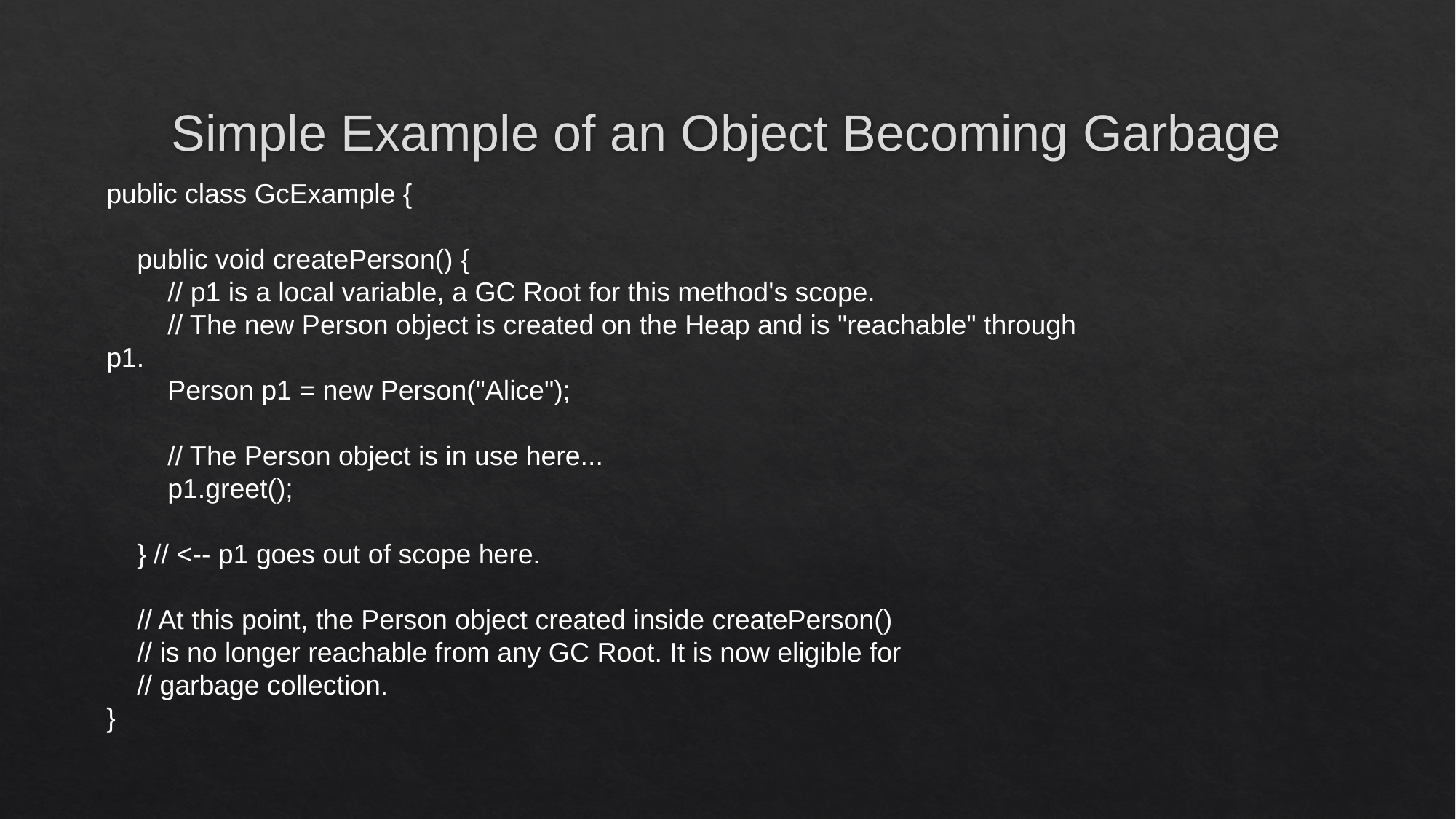

# Simple Example of an Object Becoming Garbage
public class GcExample {

    public void createPerson() {
        // p1 is a local variable, a GC Root for this method's scope.
        // The new Person object is created on the Heap and is "reachable" through p1.
        Person p1 = new Person("Alice");

        // The Person object is in use here...
        p1.greet();

    } // <-- p1 goes out of scope here.

    // At this point, the Person object created inside createPerson()
    // is no longer reachable from any GC Root. It is now eligible for
    // garbage collection.
}